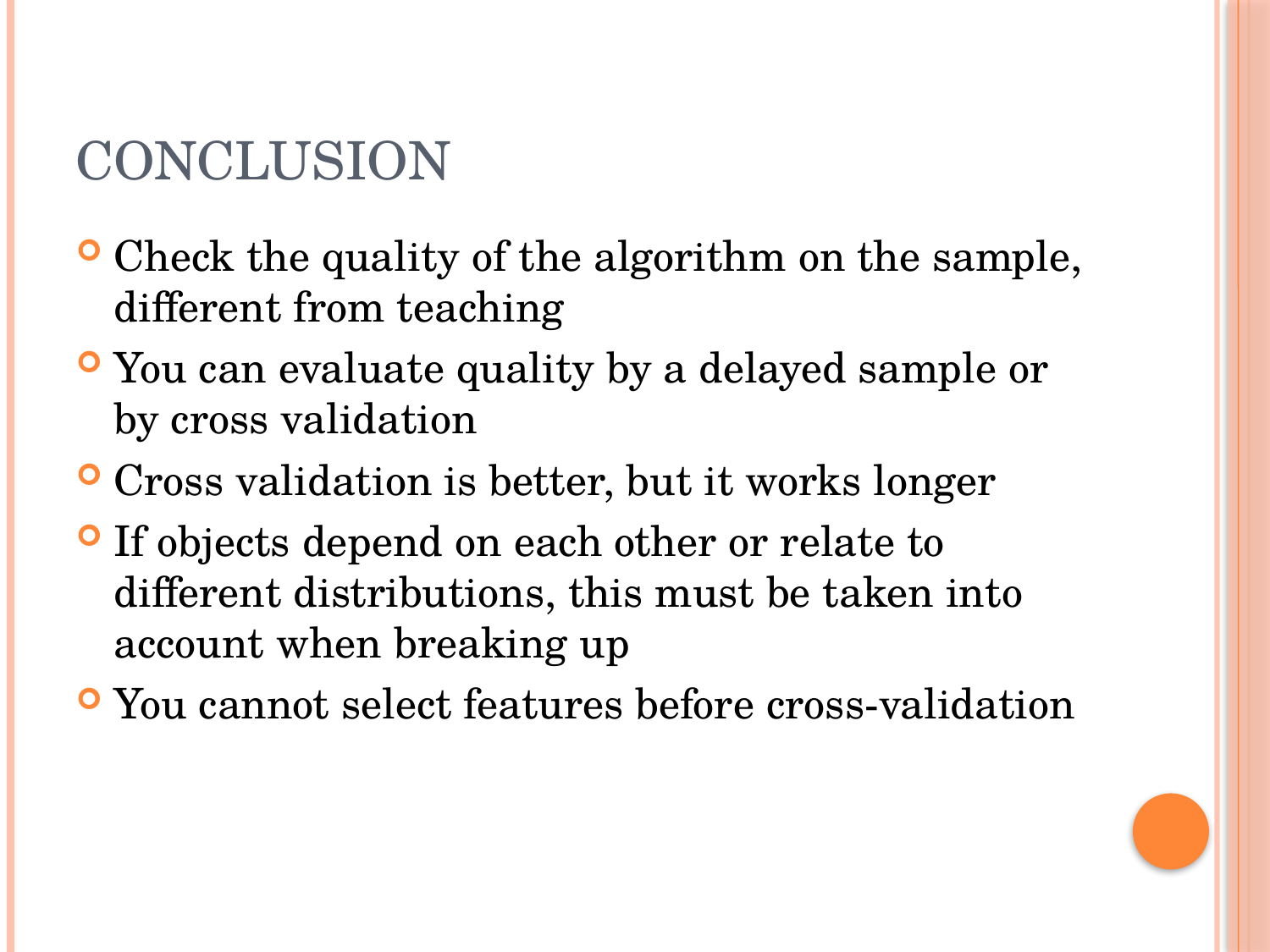

# Conclusion
Check the quality of the algorithm on the sample, different from teaching
You can evaluate quality by a delayed sample or by cross validation
Cross validation is better, but it works longer
If objects depend on each other or relate to different distributions, this must be taken into account when breaking up
You cannot select features before cross-validation